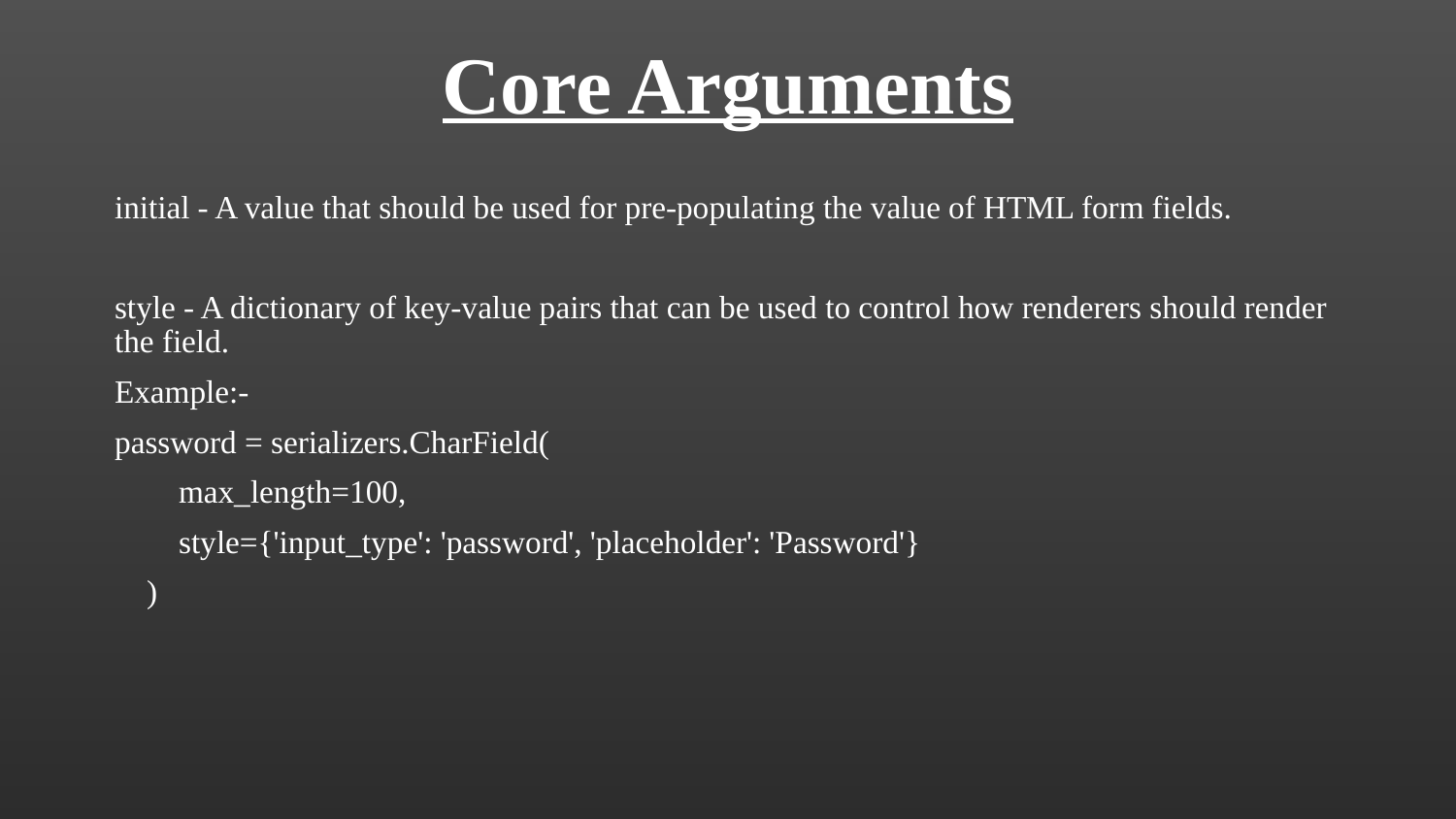

# Core Arguments
initial - A value that should be used for pre-populating the value of HTML form fields.

style - A dictionary of key-value pairs that can be used to control how renderers should render the field.
Example:-
password = serializers.CharField(
        max_length=100,
        style={'input_type': 'password', 'placeholder': 'Password'}
    )